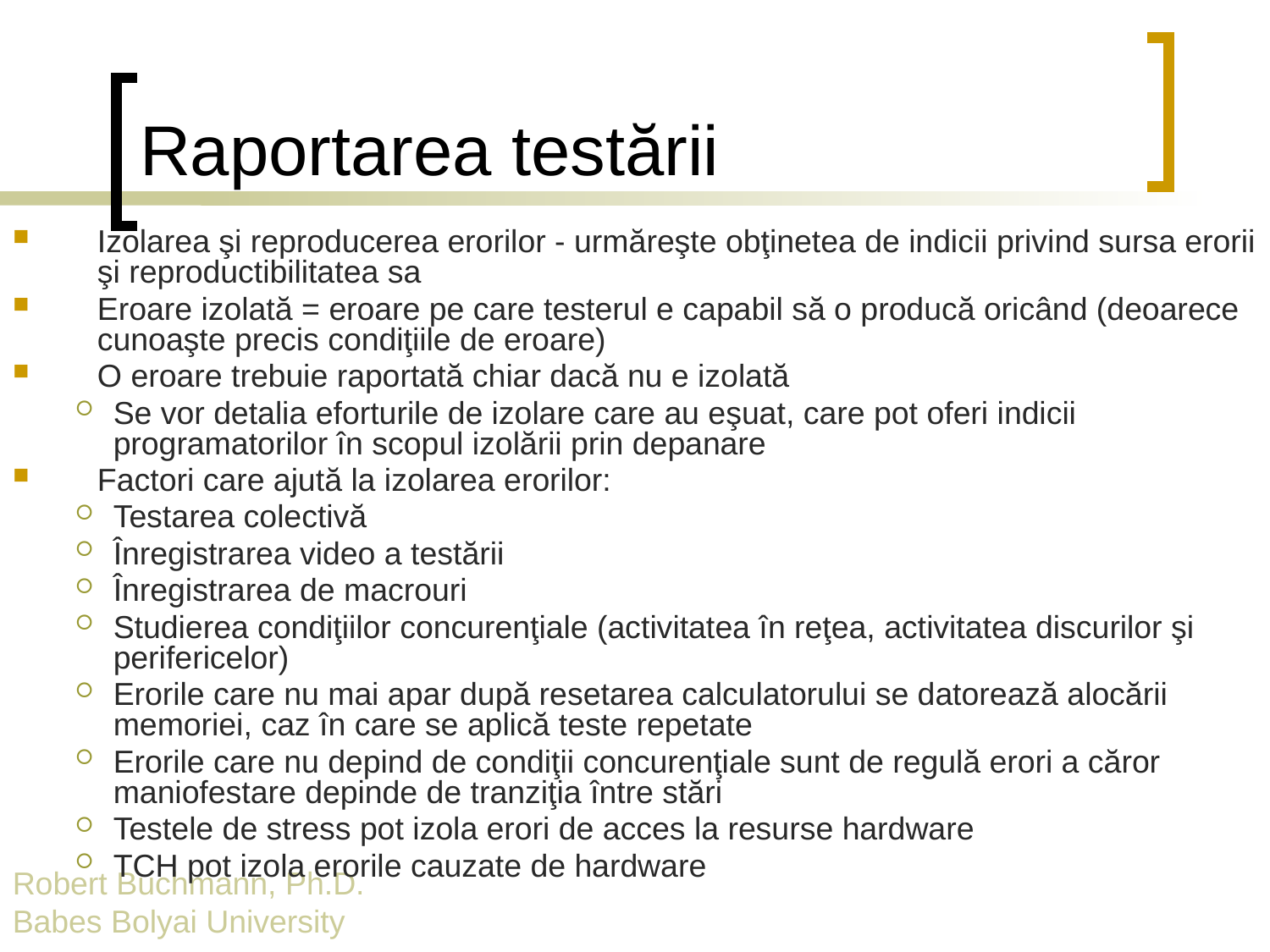

# Raportarea testării
Izolarea şi reproducerea erorilor - urmăreşte obţinetea de indicii privind sursa erorii şi reproductibilitatea sa
Eroare izolată = eroare pe care testerul e capabil să o producă oricând (deoarece cunoaşte precis condiţiile de eroare)
O eroare trebuie raportată chiar dacă nu e izolată
Se vor detalia eforturile de izolare care au eşuat, care pot oferi indicii programatorilor în scopul izolării prin depanare
Factori care ajută la izolarea erorilor:
Testarea colectivă
Înregistrarea video a testării
Înregistrarea de macrouri
Studierea condiţiilor concurenţiale (activitatea în reţea, activitatea discurilor şi perifericelor)
Erorile care nu mai apar după resetarea calculatorului se datorează alocării memoriei, caz în care se aplică teste repetate
Erorile care nu depind de condiţii concurenţiale sunt de regulă erori a căror maniofestare depinde de tranziţia între stări
Testele de stress pot izola erori de acces la resurse hardware
TCH pot izola erorile cauzate de hardware